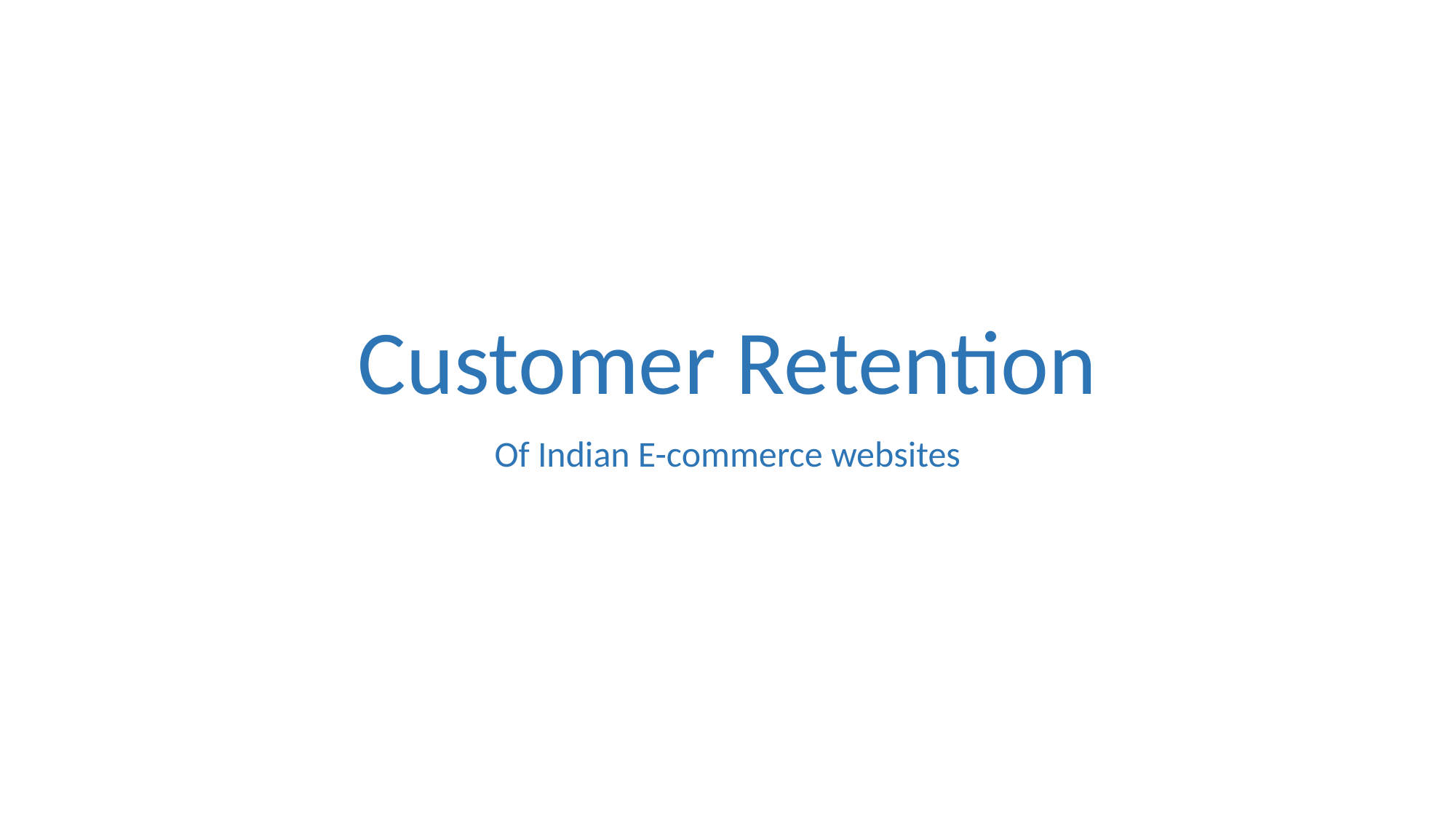

# Customer Retention
Of Indian E-commerce websites